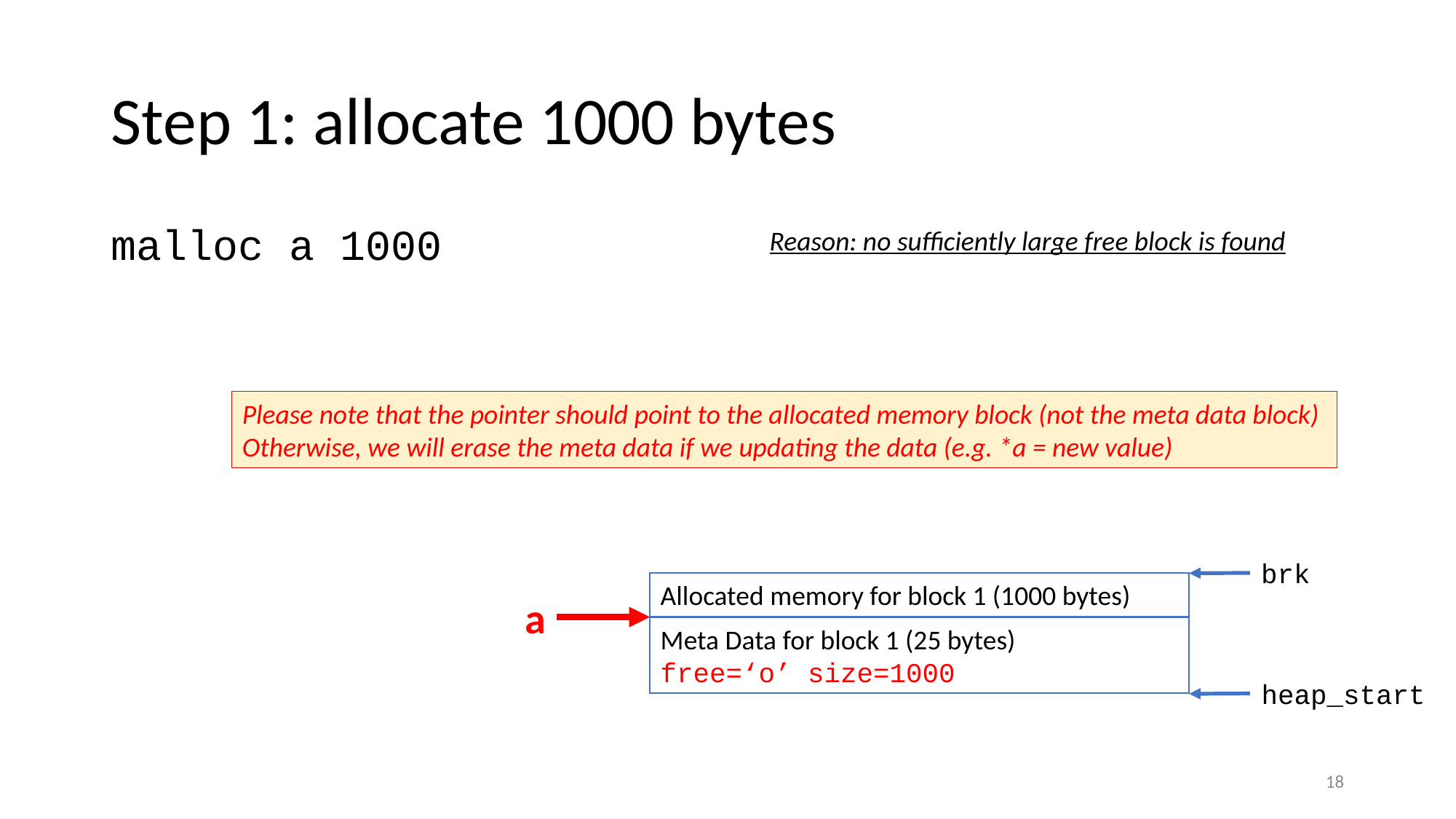

# Step 1: allocate 1000 bytes
Reason: no sufficiently large free block is found
malloc a 1000

Please note that the pointer should point to the allocated memory block (not the meta data block)
Otherwise, we will erase the meta data if we updating the data (e.g. *a = new value)
brk
Allocated memory for block 1 (1000 bytes)
a
Meta Data for block 1 (25 bytes)
free=‘o’ size=1000
heap_start
18